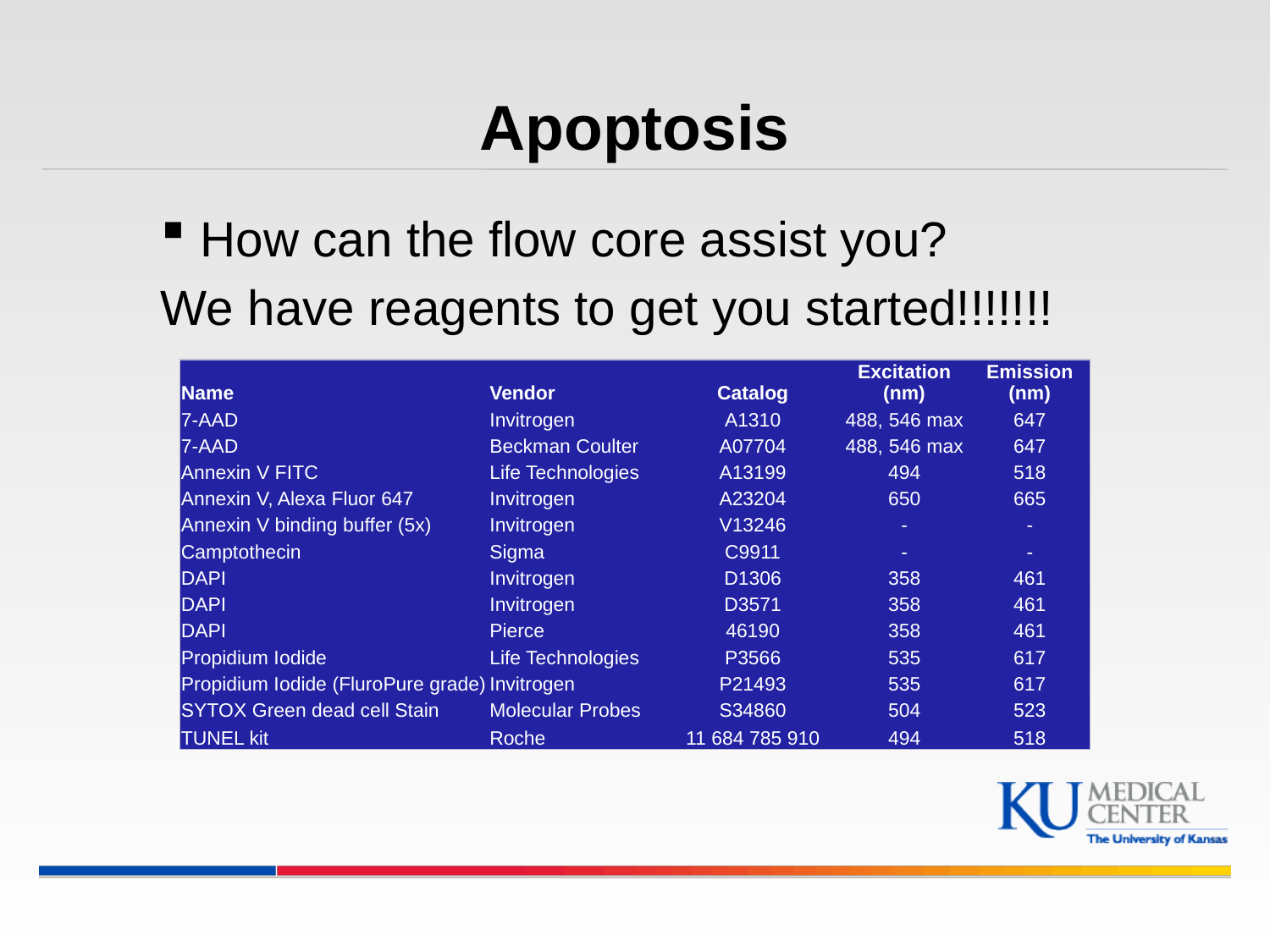

# Apoptosis

How can the flow core assist you?
We have reagents to get you started!!!!!!!

| Name | Vendor | Catalog | Excitation (nm) | Emission (nm) |
| --- | --- | --- | --- | --- |
| 7-AAD | Invitrogen | A1310 | 488, 546 max | 647 |
| 7-AAD | Beckman Coulter | A07704 | 488, 546 max | 647 |
| Annexin V FITC | Life Technologies | A13199 | 494 | 518 |
| Annexin V, Alexa Fluor 647 | Invitrogen | A23204 | 650 | 665 |
| Annexin V binding buffer (5x) | Invitrogen | V13246 | - | - |
| Camptothecin | Sigma | C9911 | - | - |
| DAPI | Invitrogen | D1306 | 358 | 461 |
| DAPI | Invitrogen | D3571 | 358 | 461 |
| DAPI | Pierce | 46190 | 358 | 461 |
| Propidium Iodide | Life Technologies | P3566 | 535 | 617 |
| Propidium Iodide (FluroPure grade) | Invitrogen | P21493 | 535 | 617 |
| SYTOX Green dead cell Stain | Molecular Probes | S34860 | 504 | 523 |
| TUNEL kit | Roche | 11 684 785 910 | 494 | 518 |